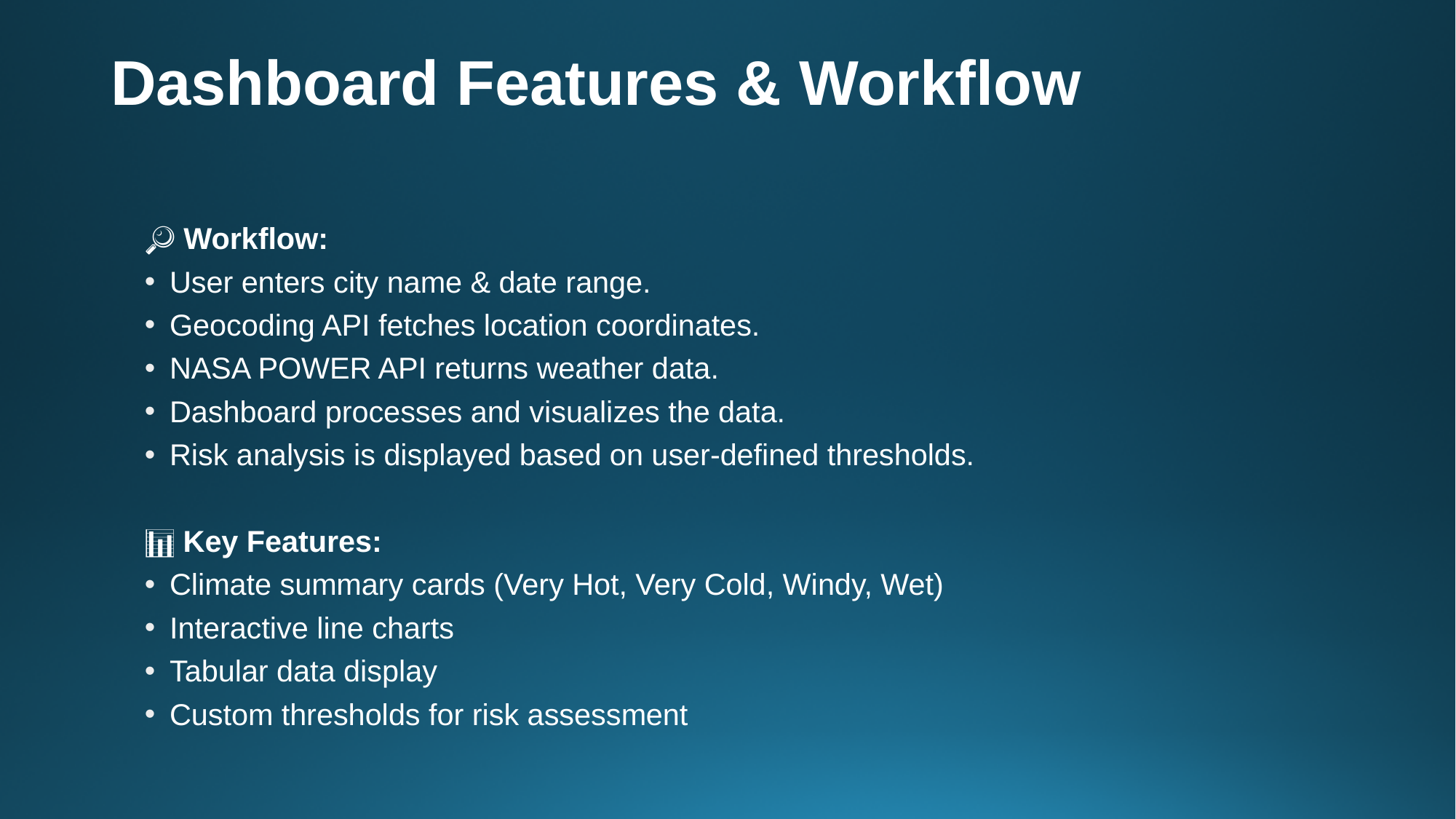

# Dashboard Features & Workflow
🔎 Workflow:
User enters city name & date range.
Geocoding API fetches location coordinates.
NASA POWER API returns weather data.
Dashboard processes and visualizes the data.
Risk analysis is displayed based on user-defined thresholds.

📊 Key Features:
Climate summary cards (Very Hot, Very Cold, Windy, Wet)
Interactive line charts
Tabular data display
Custom thresholds for risk assessment